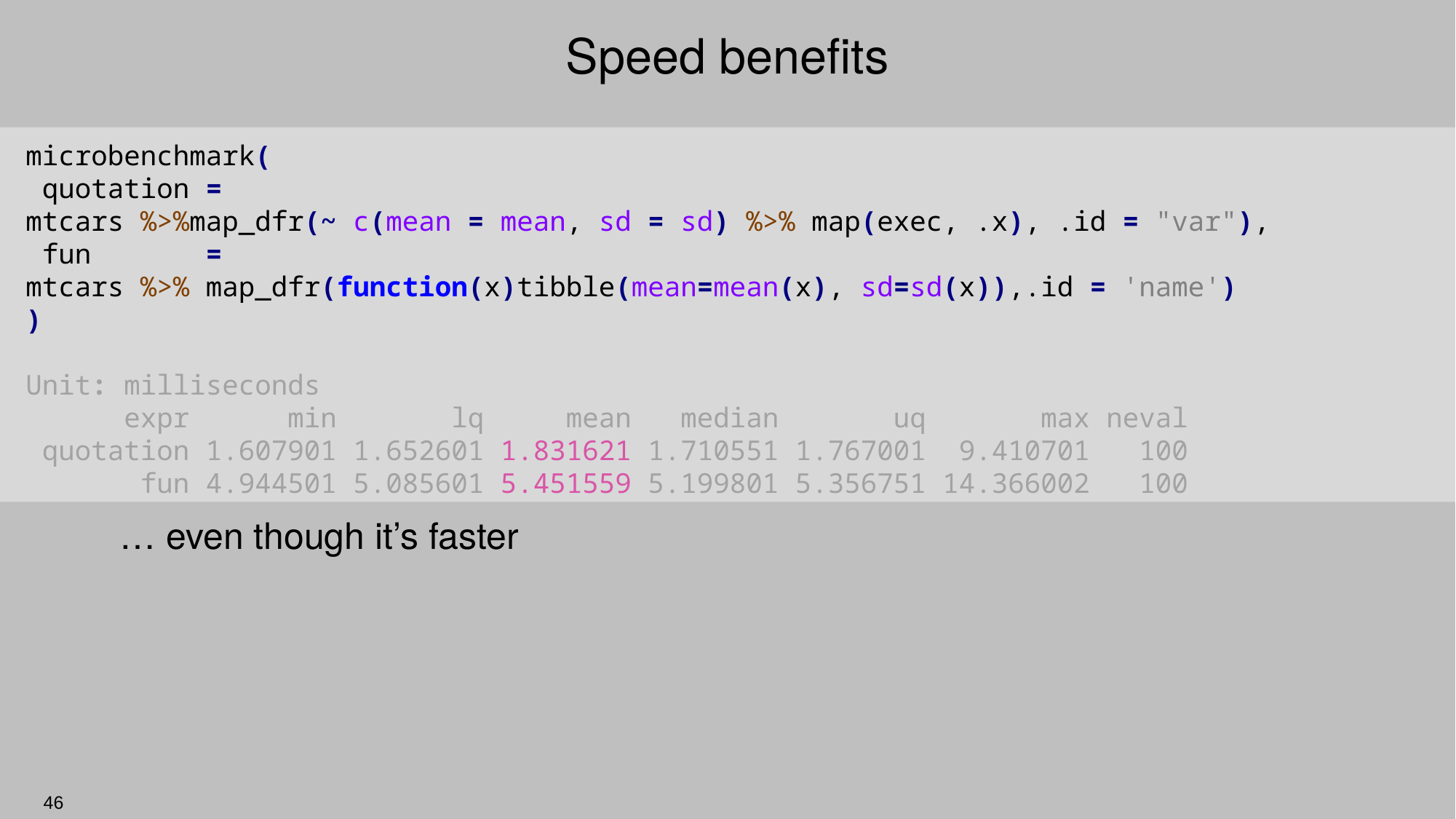

# Speed benefits
microbenchmark(
 quotation =
mtcars %>%map_dfr(~ c(mean = mean, sd = sd) %>% map(exec, .x), .id = "var"),
 fun       =
mtcars %>% map_dfr(function(x)tibble(mean=mean(x), sd=sd(x)),.id = 'name')
)

Unit: milliseconds
      expr      min       lq     mean   median       uq       max neval
 quotation 1.607901 1.652601 1.831621 1.710551 1.767001  9.410701   100
       fun 4.944501 5.085601 5.451559 5.199801 5.356751 14.366002   100
… even though it’s faster